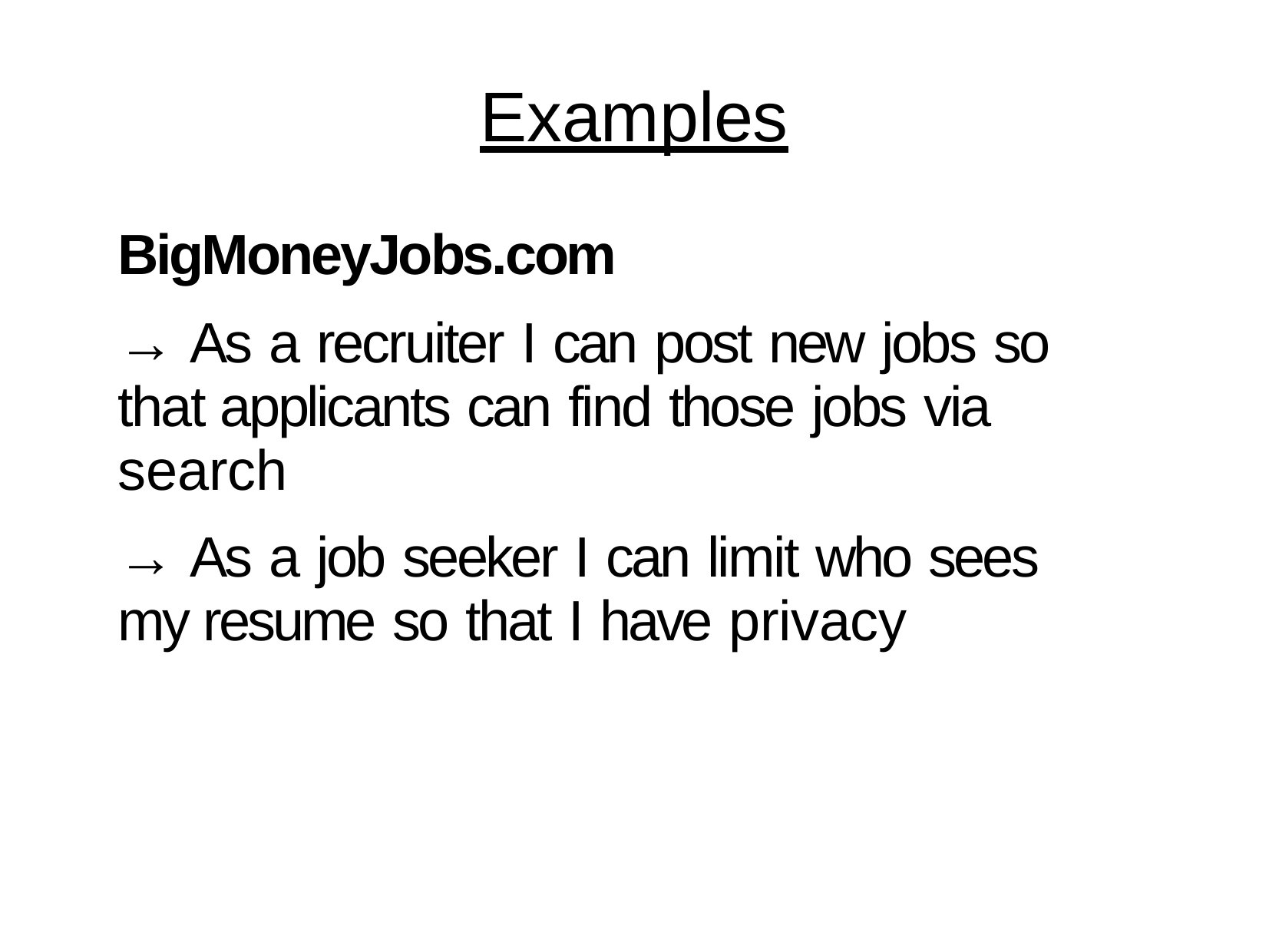

# Examples
BigMoneyJobs.com
→ As a recruiter I can post new jobs so that applicants can find those jobs via search
→ As a job seeker I can limit who sees my resume so that I have privacy